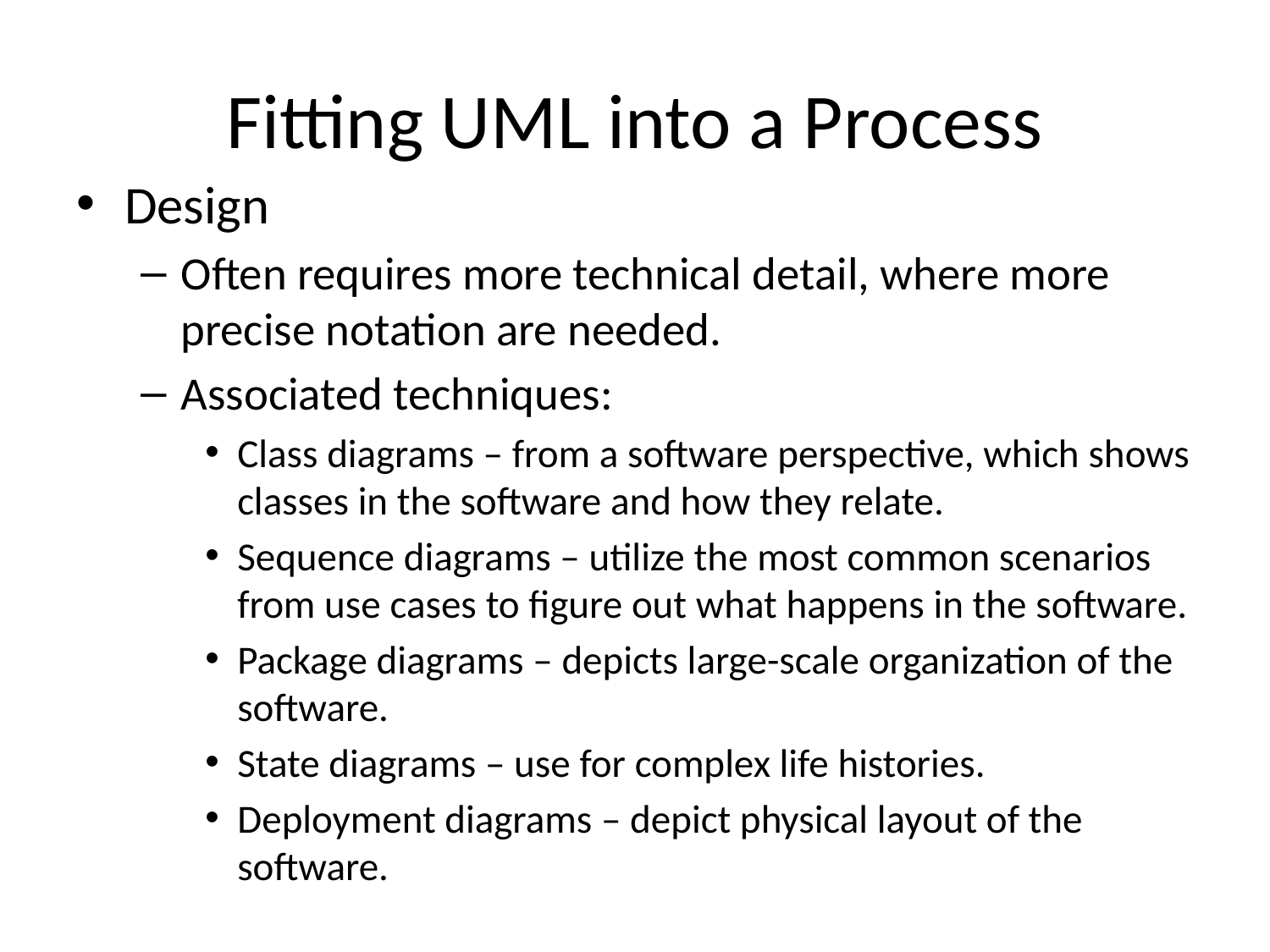

# Fitting UML into a Process
Design
Often requires more technical detail, where more precise notation are needed.
Associated techniques:
Class diagrams – from a software perspective, which shows classes in the software and how they relate.
Sequence diagrams – utilize the most common scenarios from use cases to figure out what happens in the software.
Package diagrams – depicts large-scale organization of the software.
State diagrams – use for complex life histories.
Deployment diagrams – depict physical layout of the software.